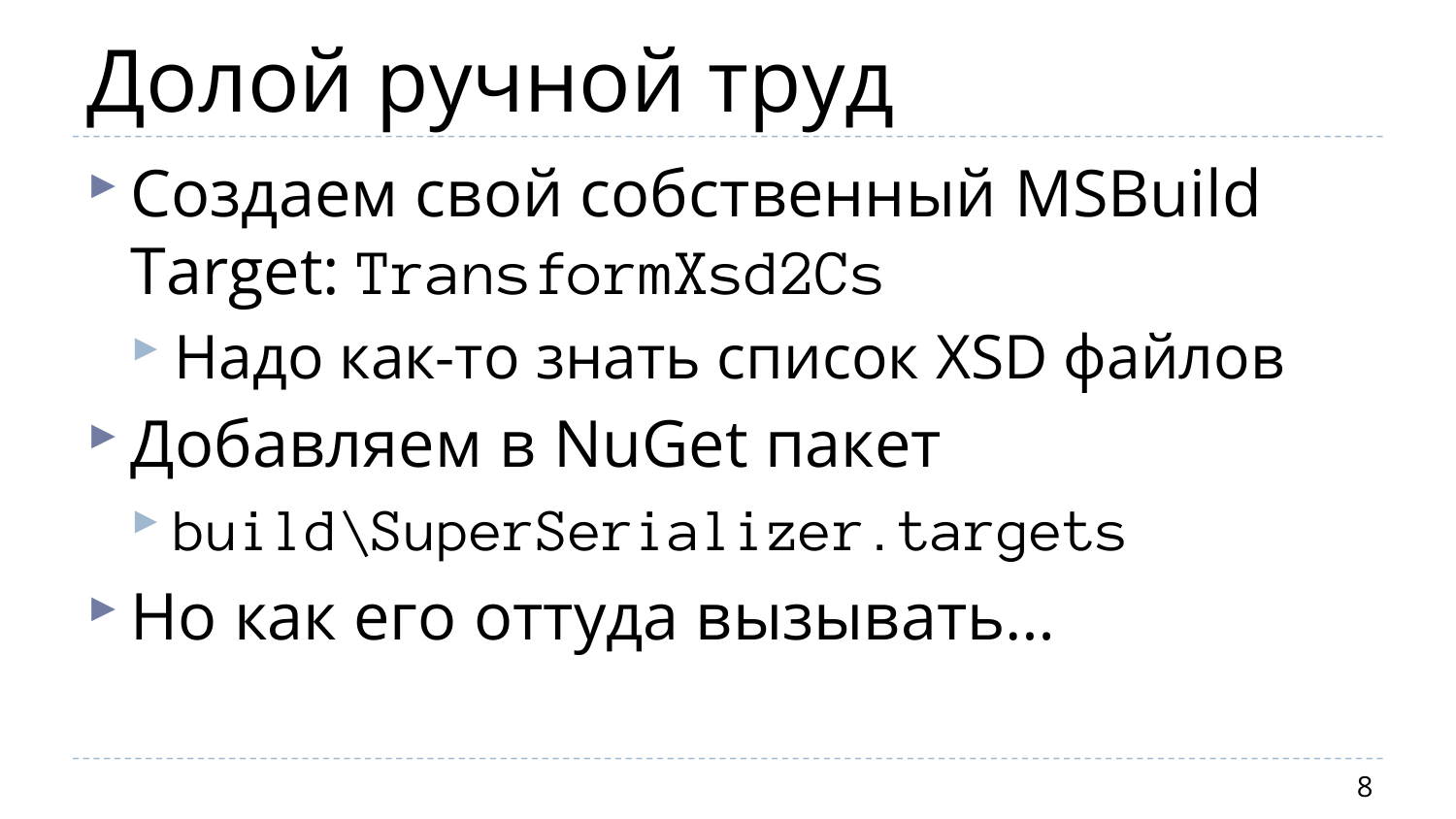

# Долой ручной труд
Создаем свой собственный MSBuild Target: TransformXsd2Cs
Надо как-то знать список XSD файлов
Добавляем в NuGet пакет
build\SuperSerializer.targets
Но как его оттуда вызывать…

8